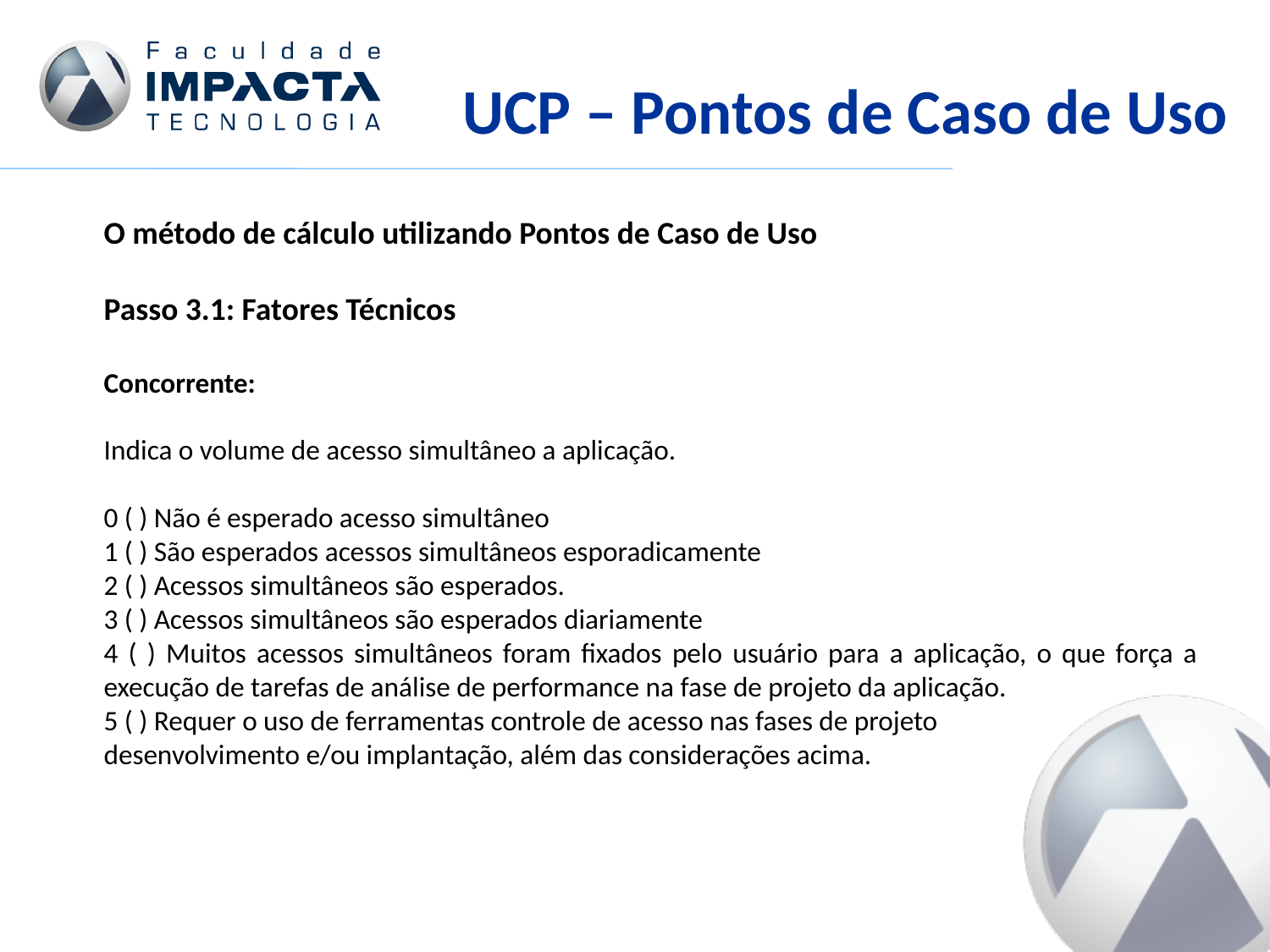

UCP – Pontos de Caso de Uso
O método de cálculo utilizando Pontos de Caso de Uso

Passo 3.1: Fatores Técnicos

Concorrente:

Indica o volume de acesso simultâneo a aplicação.

0 ( ) Não é esperado acesso simultâneo
1 ( ) São esperados acessos simultâneos esporadicamente
2 ( ) Acessos simultâneos são esperados.
3 ( ) Acessos simultâneos são esperados diariamente
4 ( ) Muitos acessos simultâneos foram fixados pelo usuário para a aplicação, o que força a execução de tarefas de análise de performance na fase de projeto da aplicação.
5 ( ) Requer o uso de ferramentas controle de acesso nas fases de projeto
desenvolvimento e/ou implantação, além das considerações acima.